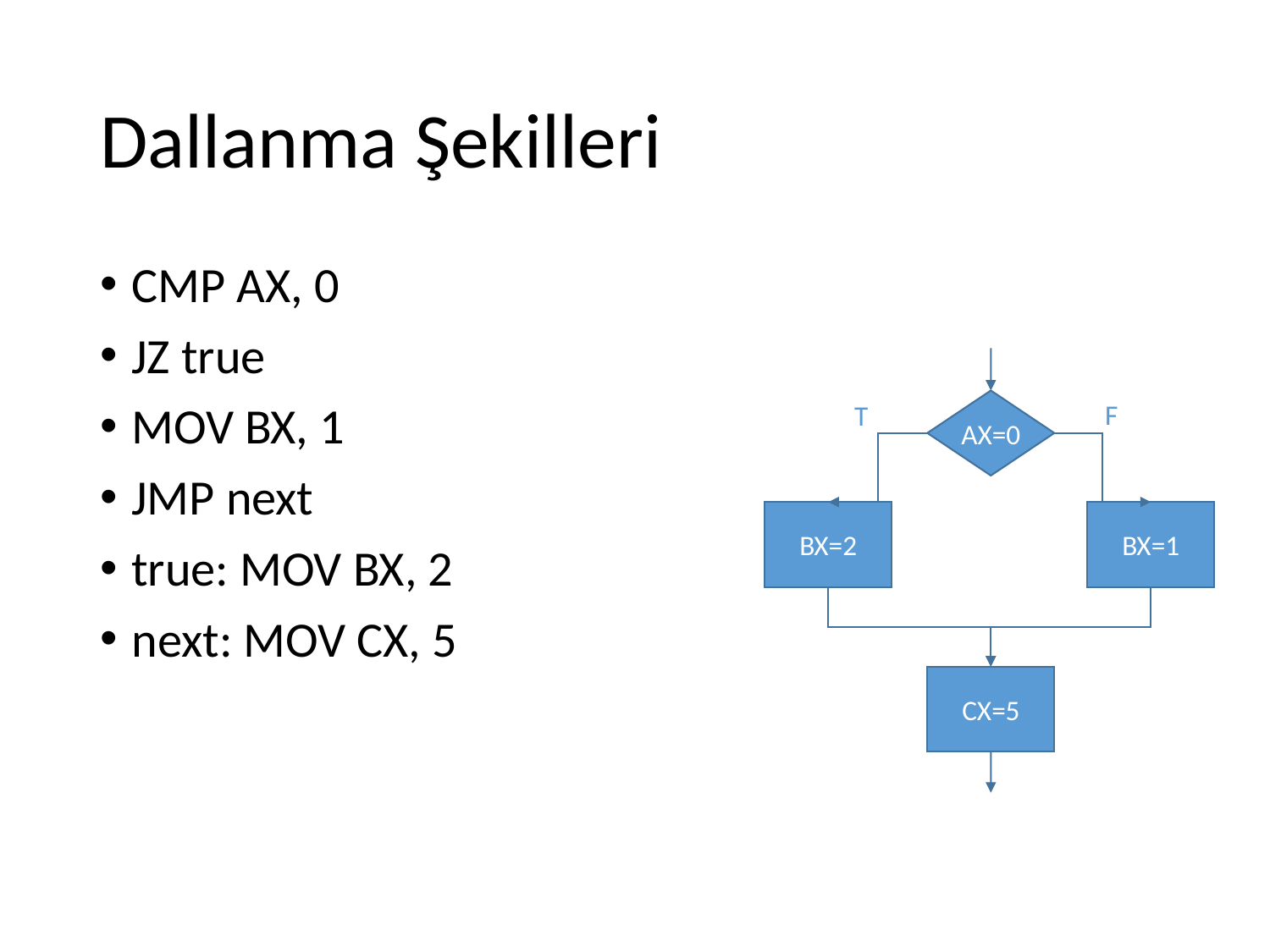

# Dallanma Şekilleri
CMP AX, 0
JZ true
MOV BX, 1
JMP next
true: MOV BX, 2
next: MOV CX, 5
AX=0
F
T
BX=2
BX=1
CX=5